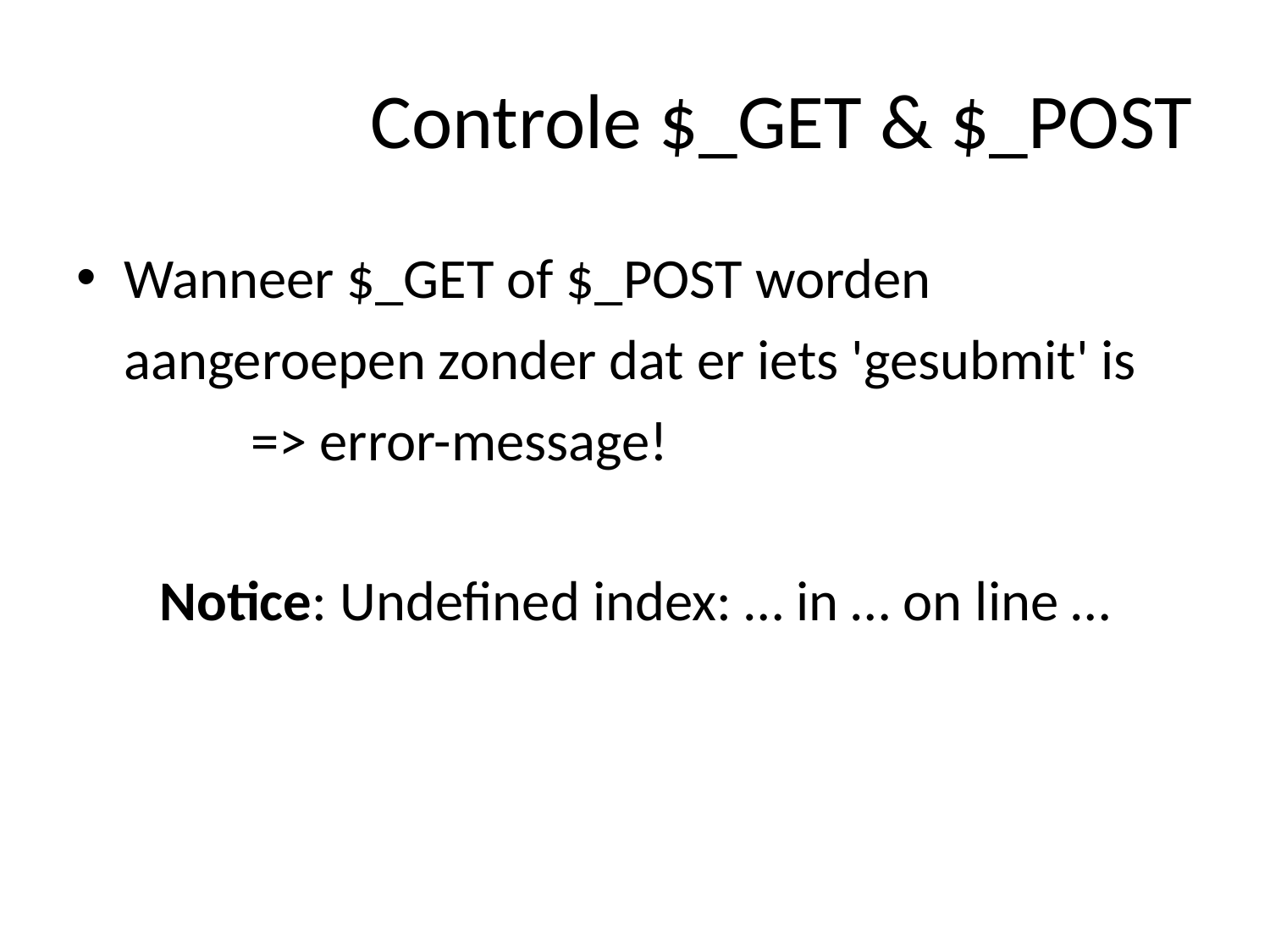

# Controle $_GET & $_POST
Wanneer $_GET of $_POST worden aangeroepen zonder dat er iets 'gesubmit' is 	=> error-message!
Notice: Undefined index: … in … on line …